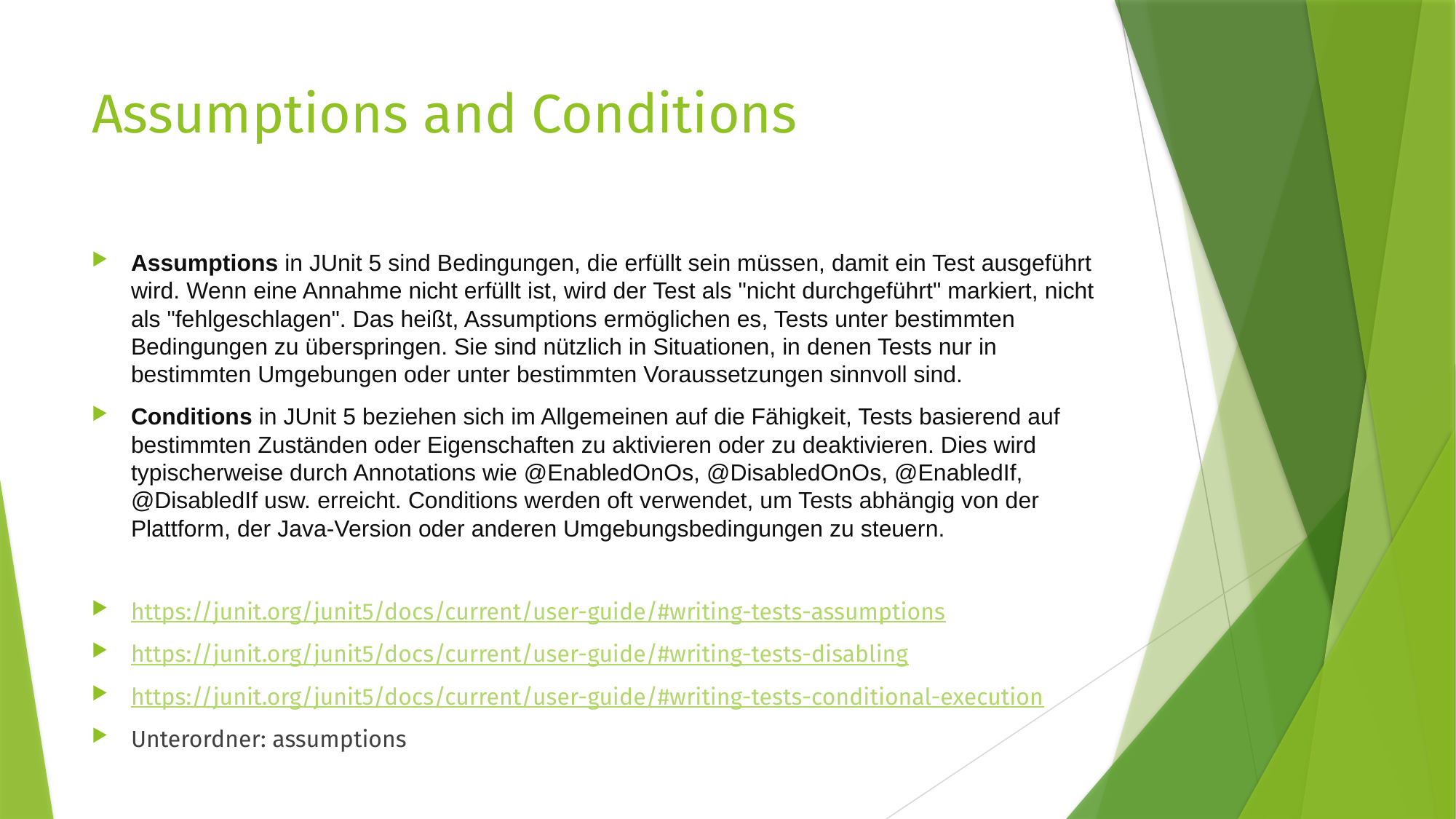

# Assumptions and Conditions
Assumptions in JUnit 5 sind Bedingungen, die erfüllt sein müssen, damit ein Test ausgeführt wird. Wenn eine Annahme nicht erfüllt ist, wird der Test als "nicht durchgeführt" markiert, nicht als "fehlgeschlagen". Das heißt, Assumptions ermöglichen es, Tests unter bestimmten Bedingungen zu überspringen. Sie sind nützlich in Situationen, in denen Tests nur in bestimmten Umgebungen oder unter bestimmten Voraussetzungen sinnvoll sind.
Conditions in JUnit 5 beziehen sich im Allgemeinen auf die Fähigkeit, Tests basierend auf bestimmten Zuständen oder Eigenschaften zu aktivieren oder zu deaktivieren. Dies wird typischerweise durch Annotations wie @EnabledOnOs, @DisabledOnOs, @EnabledIf, @DisabledIf usw. erreicht. Conditions werden oft verwendet, um Tests abhängig von der Plattform, der Java-Version oder anderen Umgebungsbedingungen zu steuern.

https://junit.org/junit5/docs/current/user-guide/#writing-tests-assumptions
https://junit.org/junit5/docs/current/user-guide/#writing-tests-disabling
https://junit.org/junit5/docs/current/user-guide/#writing-tests-conditional-execution
Unterordner: assumptions